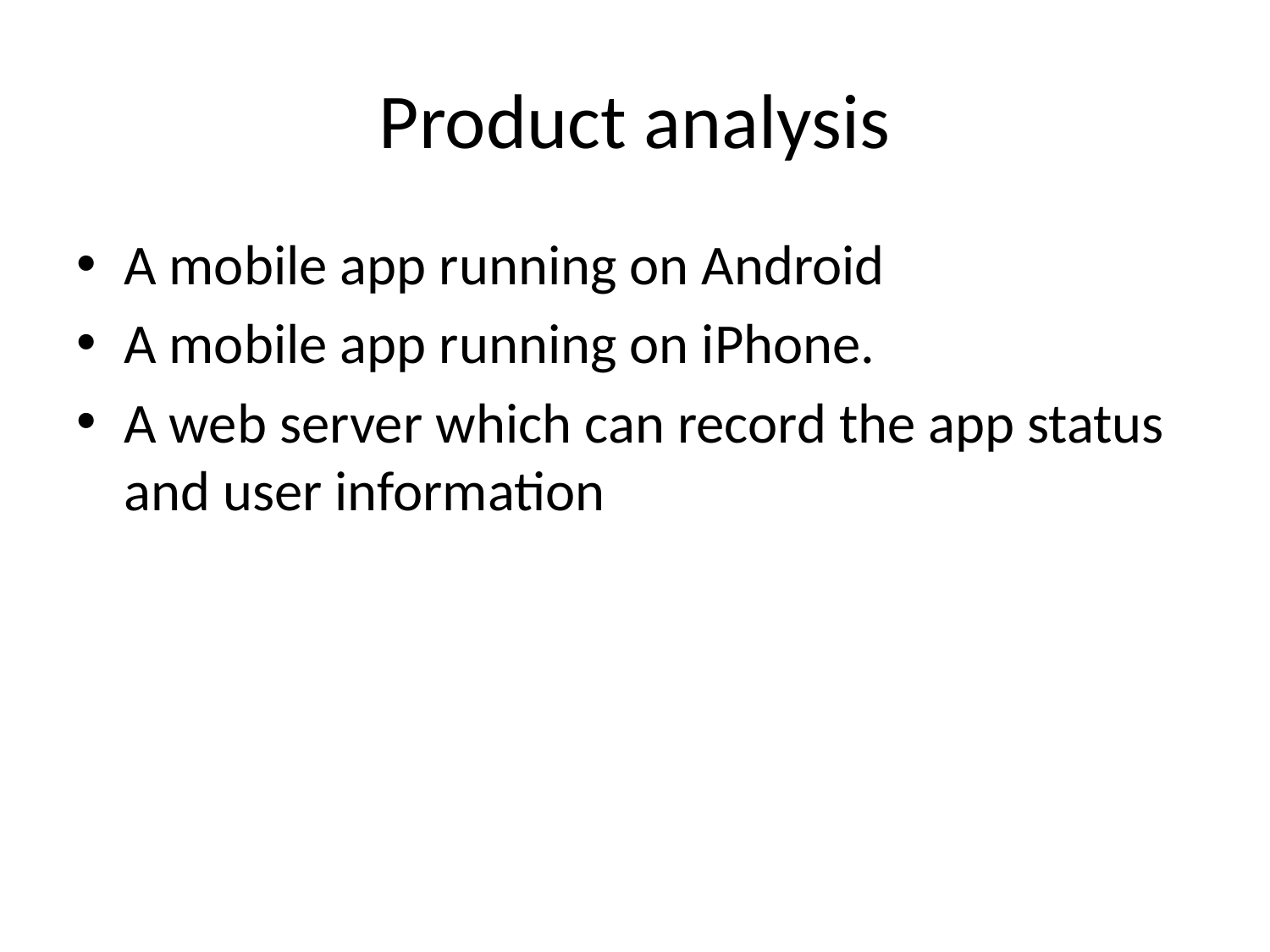

# Product analysis
A mobile app running on Android
A mobile app running on iPhone.
A web server which can record the app status and user information